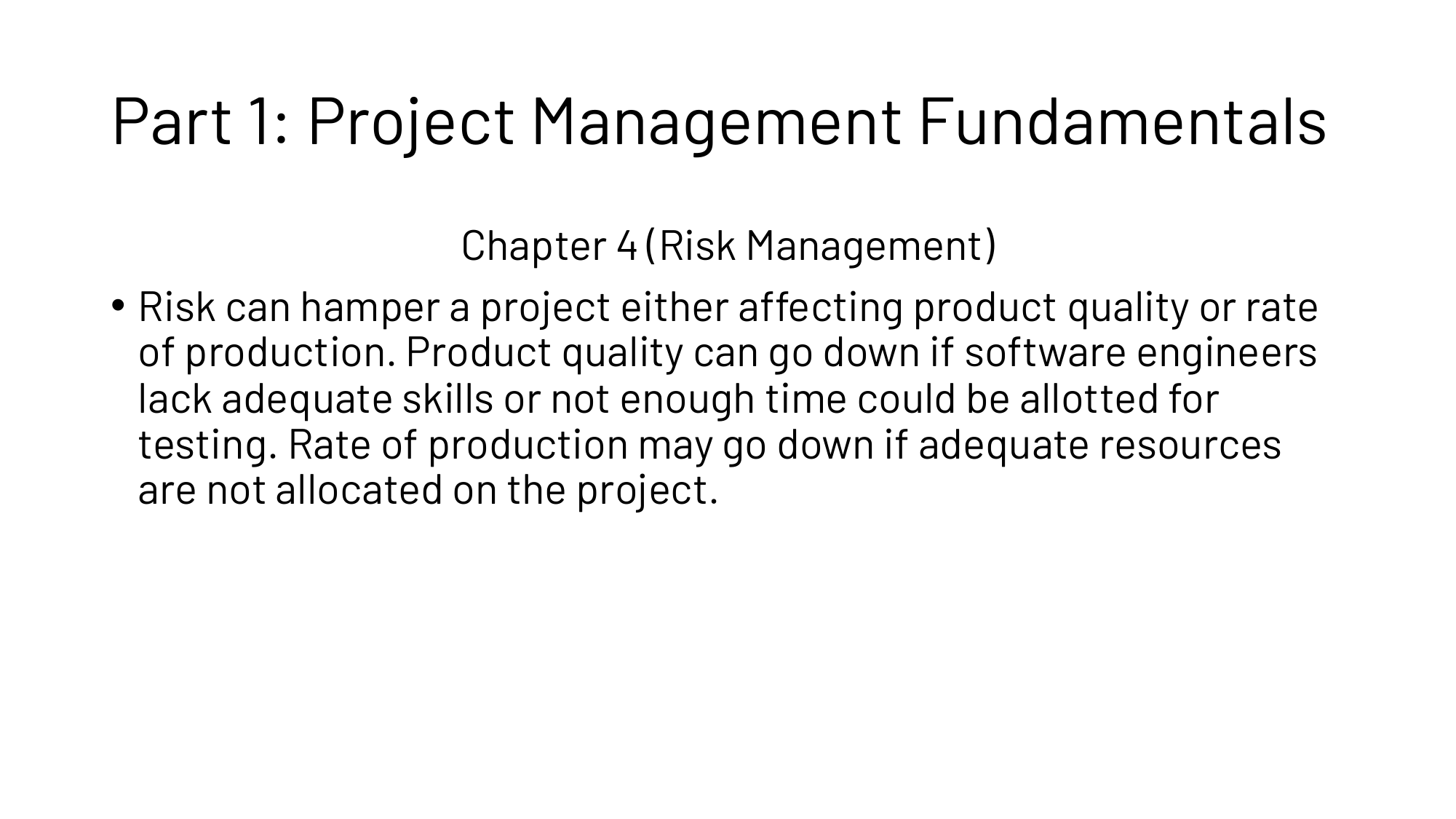

# Part 1: Project Management Fundamentals
Chapter 4 (Risk Management)
Risk can hamper a project either affecting product quality or rate of production. Product quality can go down if software engineers lack adequate skills or not enough time could be allotted for testing. Rate of production may go down if adequate resources are not allocated on the project.